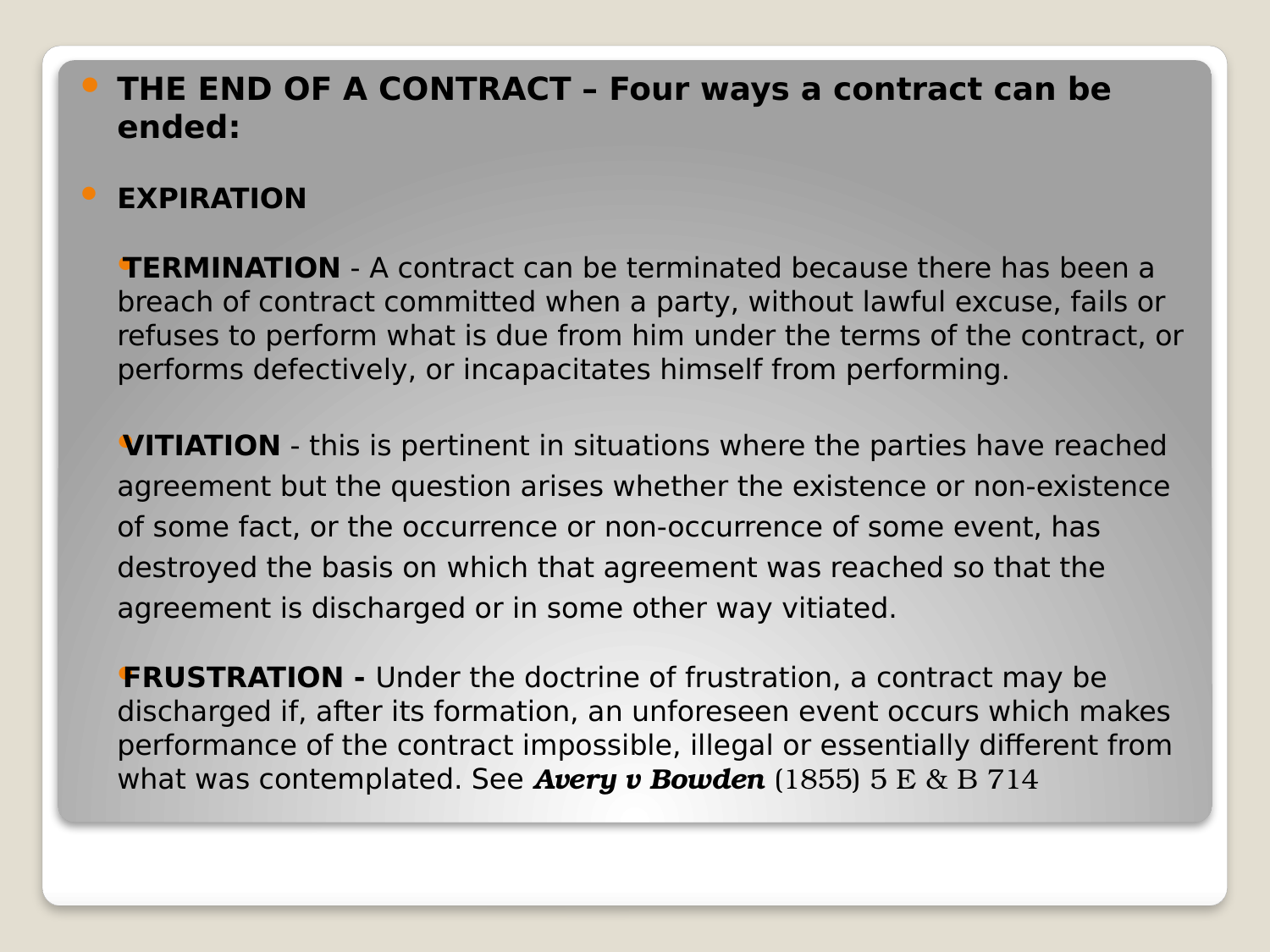

#
THE END OF A CONTRACT – Four ways a contract can be ended:

EXPIRATION

TERMINATION - A contract can be terminated because there has been a breach of contract committed when a party, without lawful excuse, fails or refuses to perform what is due from him under the terms of the contract, or performs defectively, or incapacitates himself from performing.

VITIATION - this is pertinent in situations where the parties have reached agreement but the question arises whether the existence or non-existence of some fact, or the occurrence or non-occurrence of some event, has destroyed the basis on which that agreement was reached so that the agreement is discharged or in some other way vitiated.

FRUSTRATION - Under the doctrine of frustration, a contract may be discharged if, after its formation, an unforeseen event occurs which makes performance of the contract impossible, illegal or essentially different from what was contemplated. See Avery v Bowden (1855) 5 E & B 714